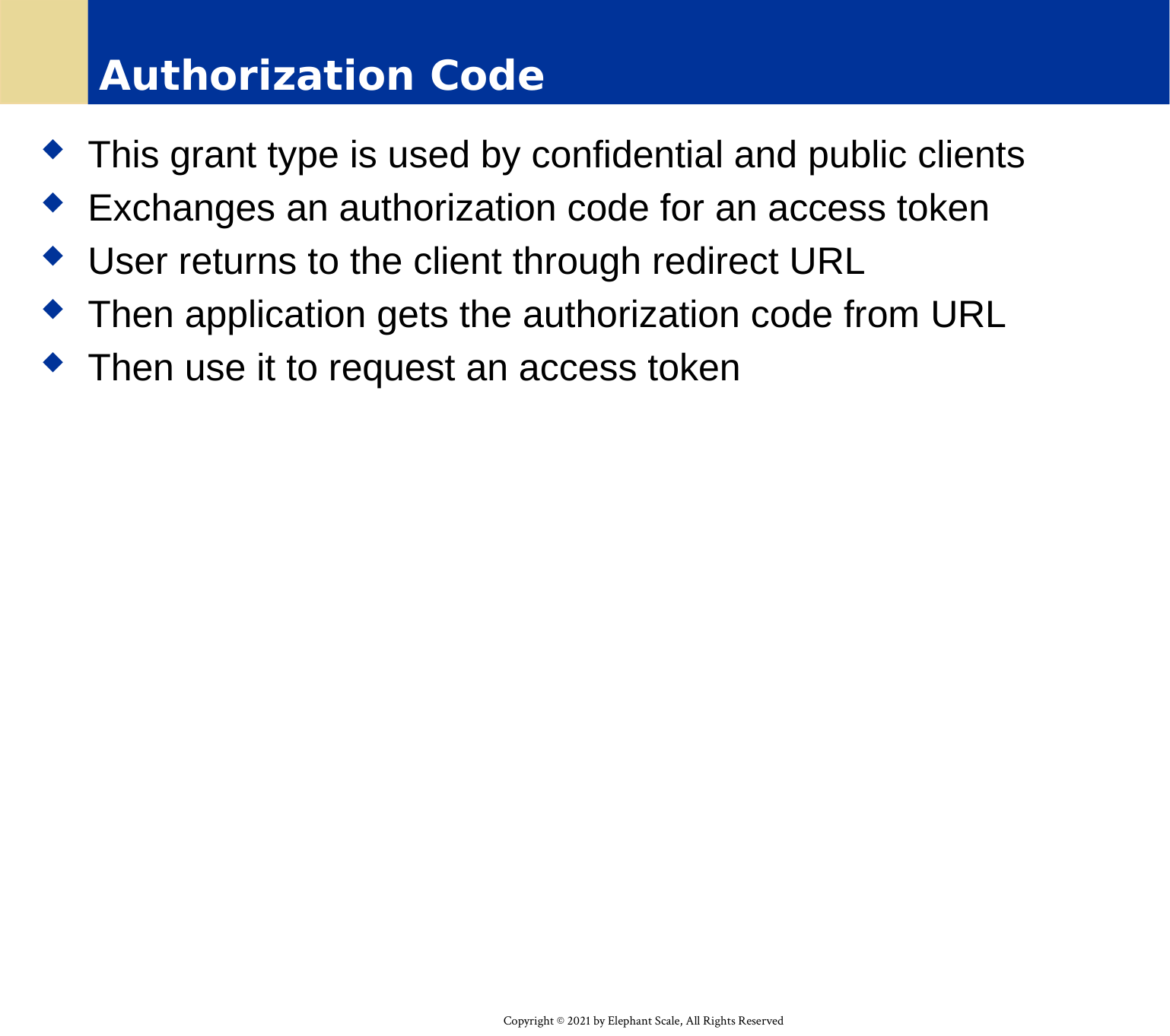

# Authorization Code
 This grant type is used by confidential and public clients
 Exchanges an authorization code for an access token
 User returns to the client through redirect URL
 Then application gets the authorization code from URL
 Then use it to request an access token
Copyright © 2021 by Elephant Scale, All Rights Reserved